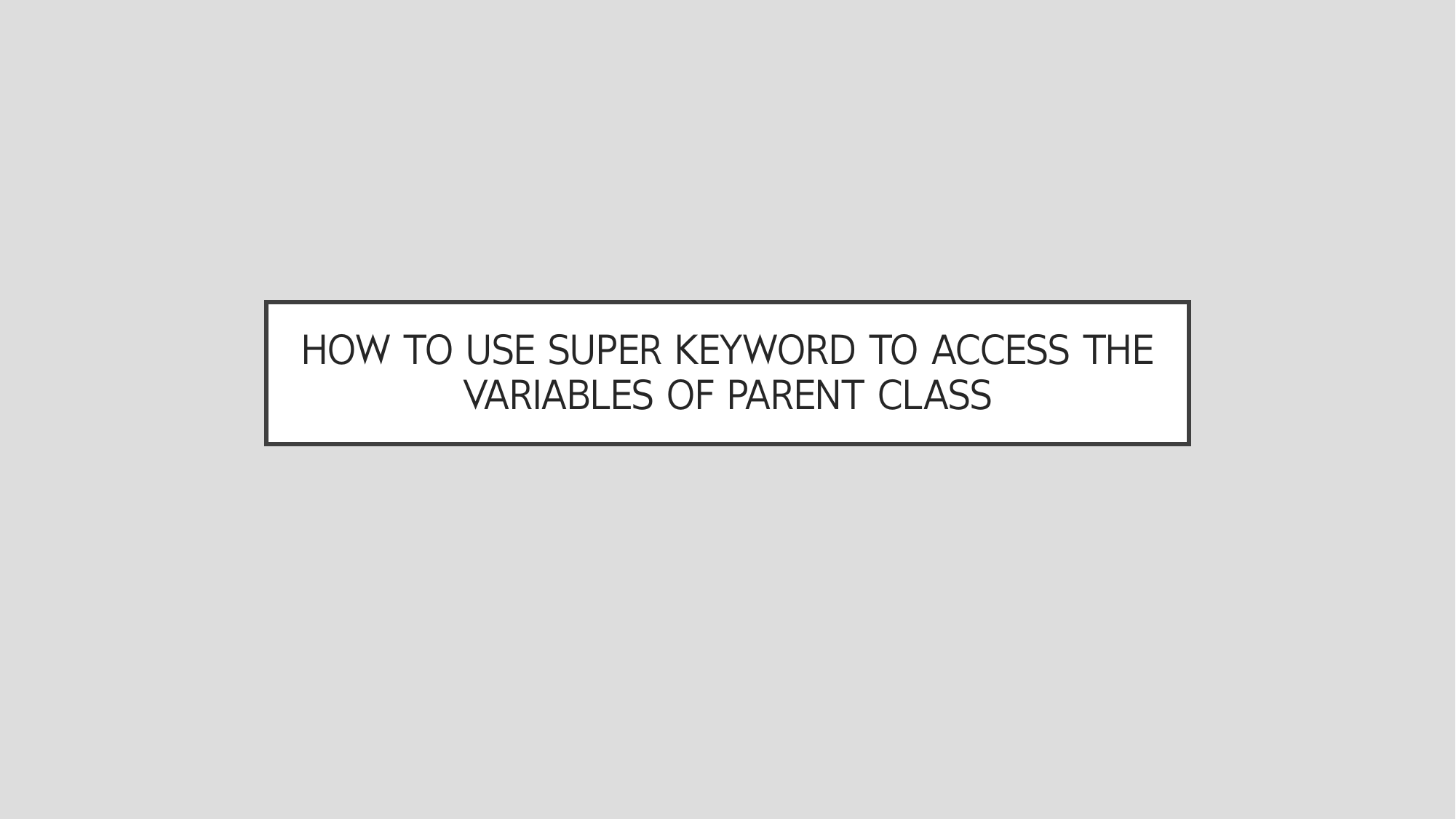

# HOW TO USE SUPER KEYWORD TO ACCESS THE VARIABLES OF PARENT CLASS